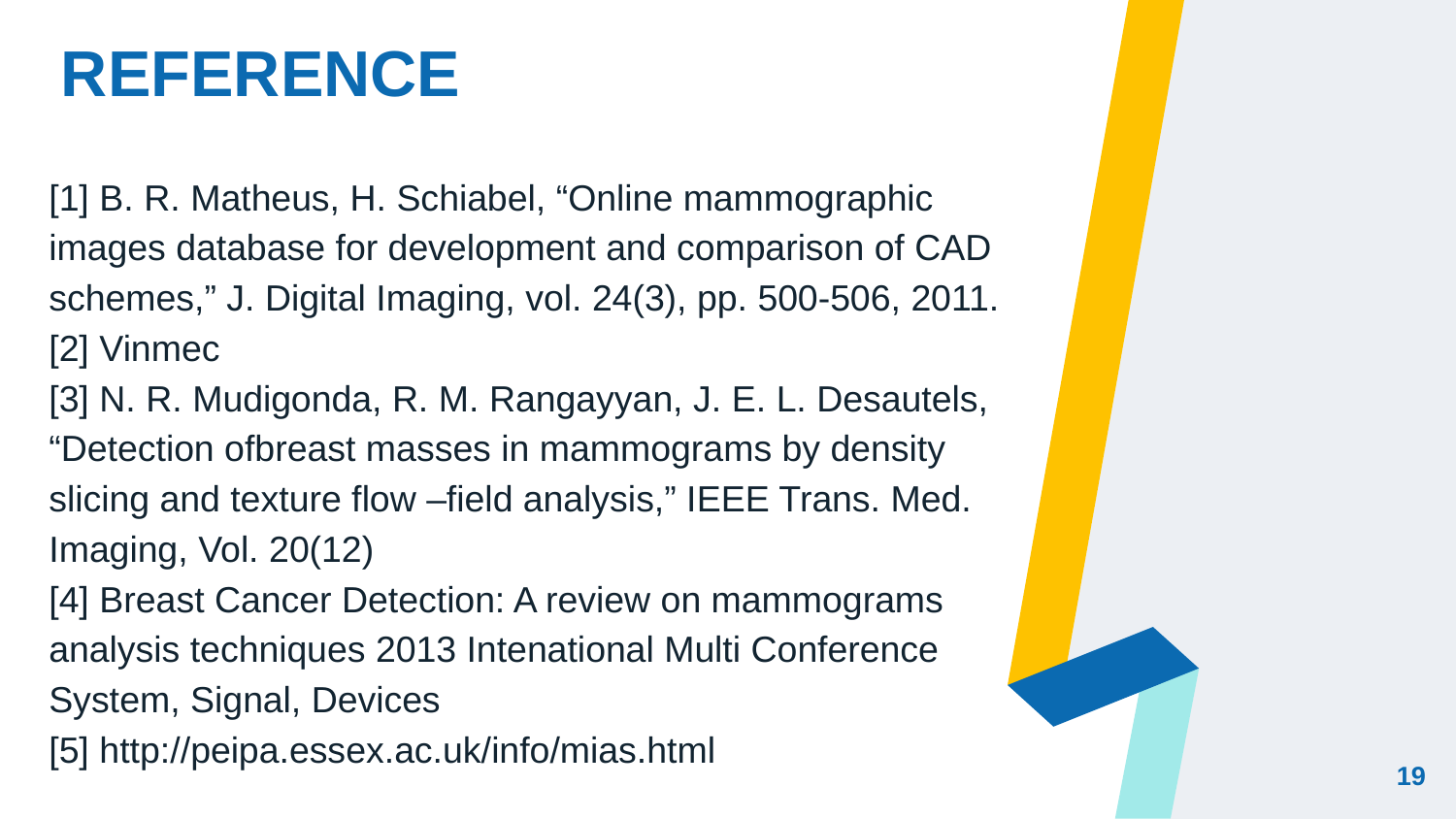

# REFERENCE
[1] B. R. Matheus, H. Schiabel, “Online mammographic images database for development and comparison of CAD schemes,” J. Digital Imaging, vol. 24(3), pp. 500-506, 2011.
[2] Vinmec
[3] N. R. Mudigonda, R. M. Rangayyan, J. E. L. Desautels, “Detection ofbreast masses in mammograms by density slicing and texture flow –field analysis,” IEEE Trans. Med. Imaging, Vol. 20(12)
[4] Breast Cancer Detection: A review on mammograms analysis techniques 2013 Intenational Multi Conference System, Signal, Devices
[5] http://peipa.essex.ac.uk/info/mias.html
19